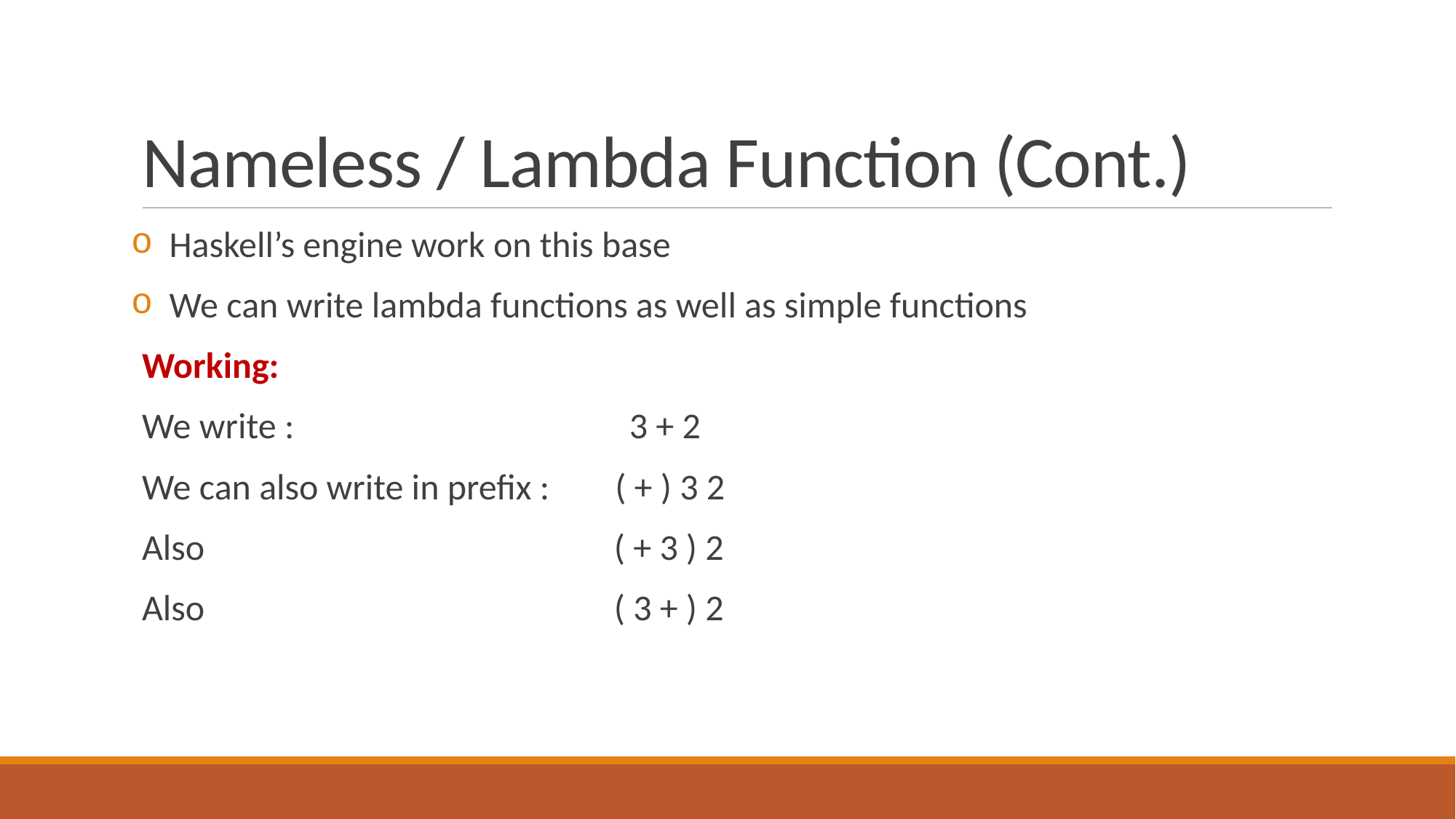

# Nameless / Lambda Function (Cont.)
  Haskell’s engine work on this base
  We can write lambda functions as well as simple functions
Working:
We write :                                         3 + 2
We can also write in prefix :        ( + ) 3 2
Also                                                  ( + 3 ) 2
Also                                                  ( 3 + ) 2